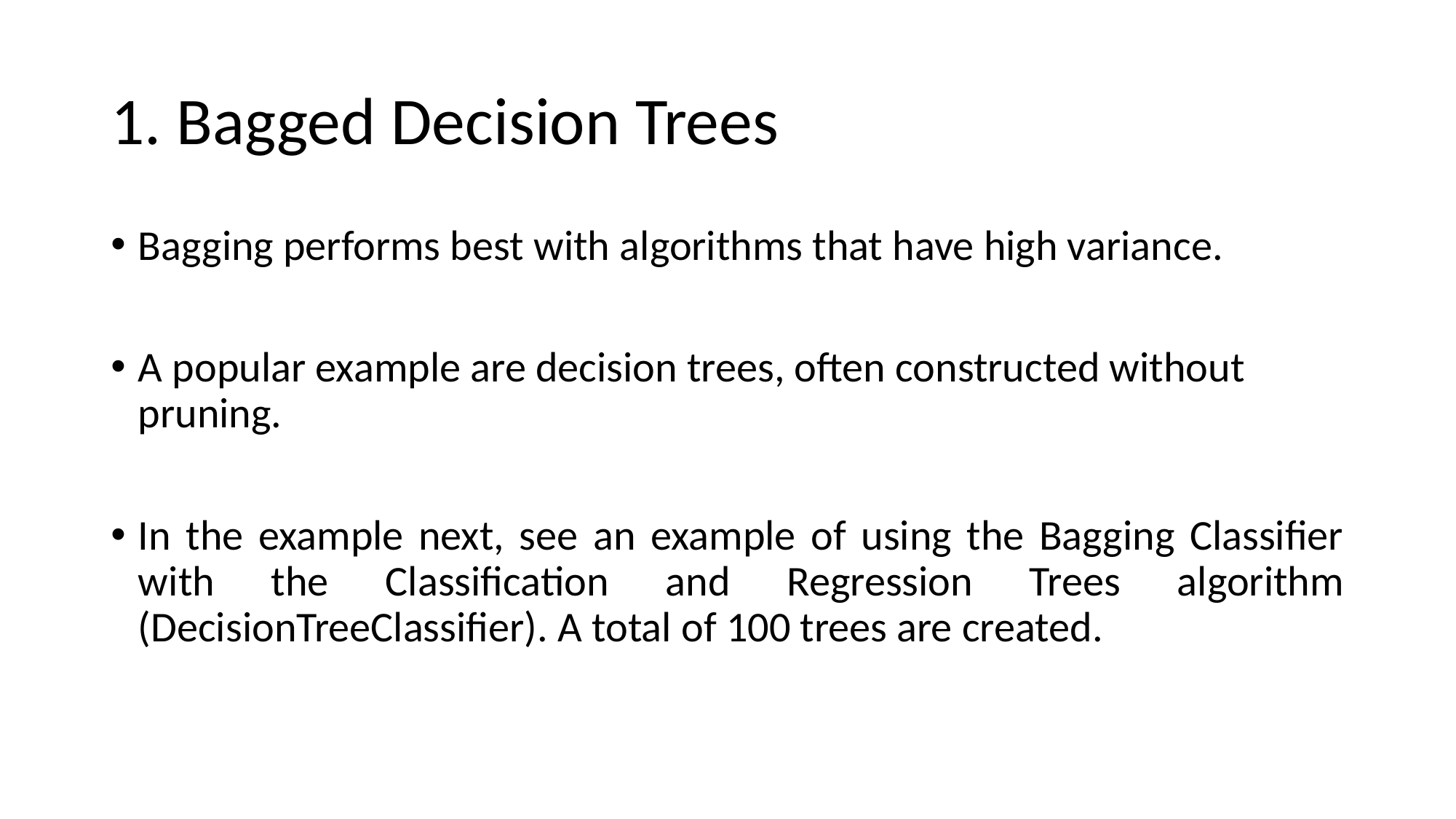

# 1. Bagged Decision Trees
Bagging performs best with algorithms that have high variance.

A popular example are decision trees, often constructed without pruning.

In the example next, see an example of using the Bagging Classifier with the Classification and Regression Trees algorithm (DecisionTreeClassifier). A total of 100 trees are created.